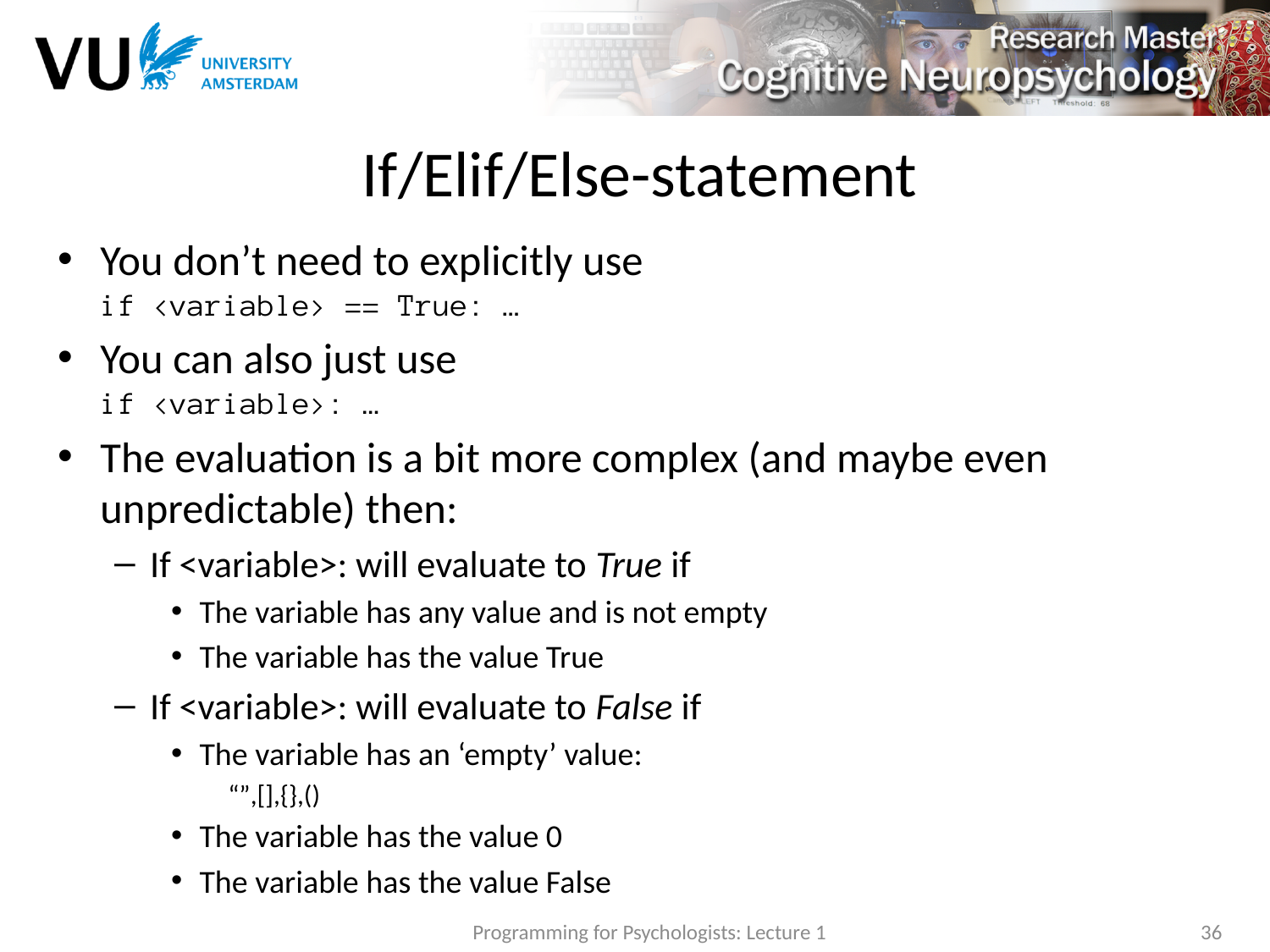

# If/Elif/Else-statement
You don’t need to explicitly use
if <variable> == True: …
You can also just use
if <variable>: …
The evaluation is a bit more complex (and maybe even unpredictable) then:
If <variable>: will evaluate to True if
The variable has any value and is not empty
The variable has the value True
If <variable>: will evaluate to False if
The variable has an ‘empty’ value:
“”,[],{},()
The variable has the value 0
The variable has the value False

Programming for Psychologists: Lecture 1
36